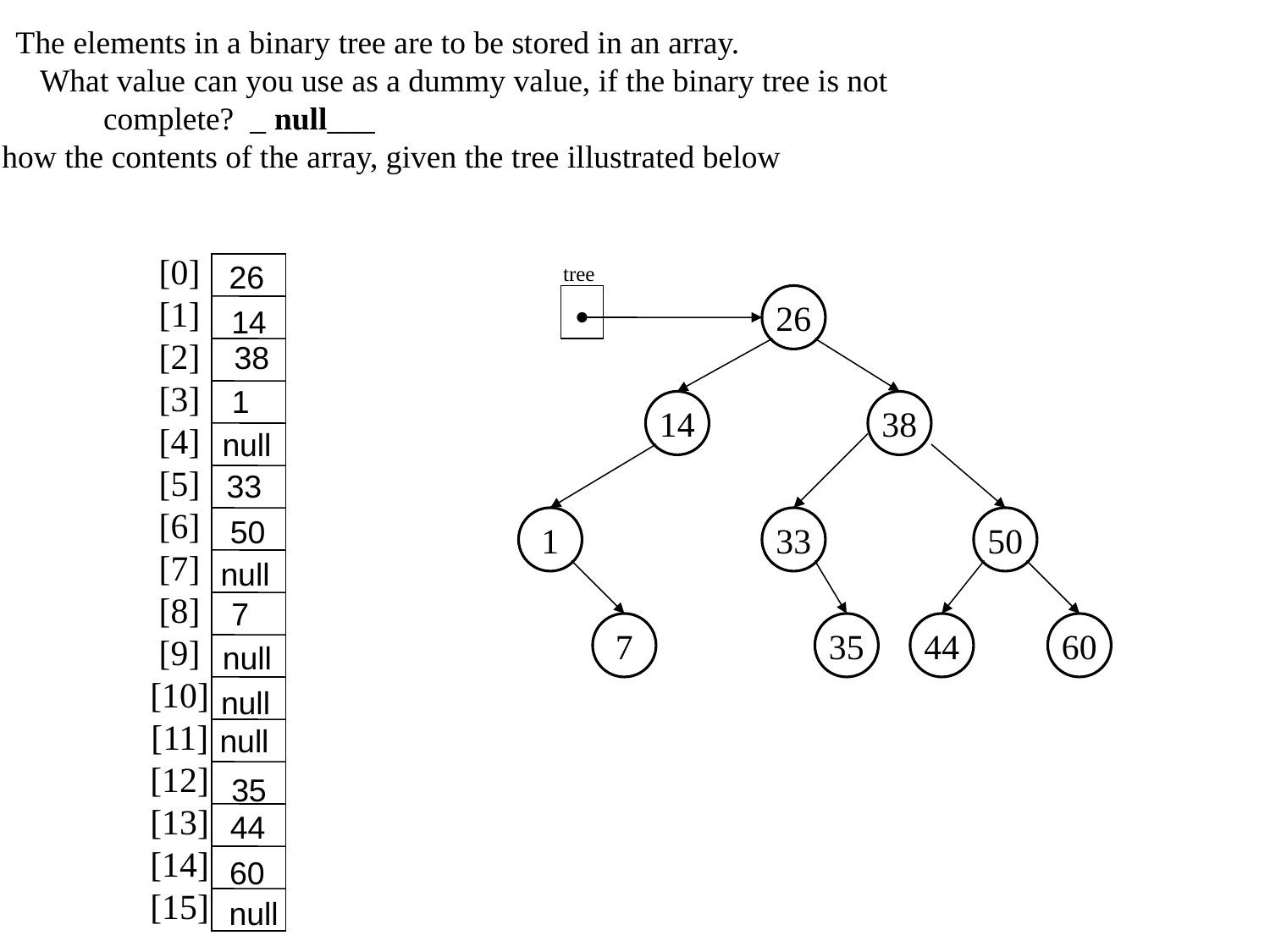

3.  The elements in a binary tree are to be stored in an array.
What value can you use as a dummy value, if the binary tree is not
complete?  _ null___
 Show the contents of the array, given the tree illustrated below
[0]
[1]
[2]
[3]
[4]
[5]
[6]
[7]
[8]
[9]
[10]
[11]
[12]
[13]
[14]
[15]

26
tree

26
14

38

1
14
38
null

33
50
1
33
50
null

7
7
35
44
60
null
null
null
35
44
60
null